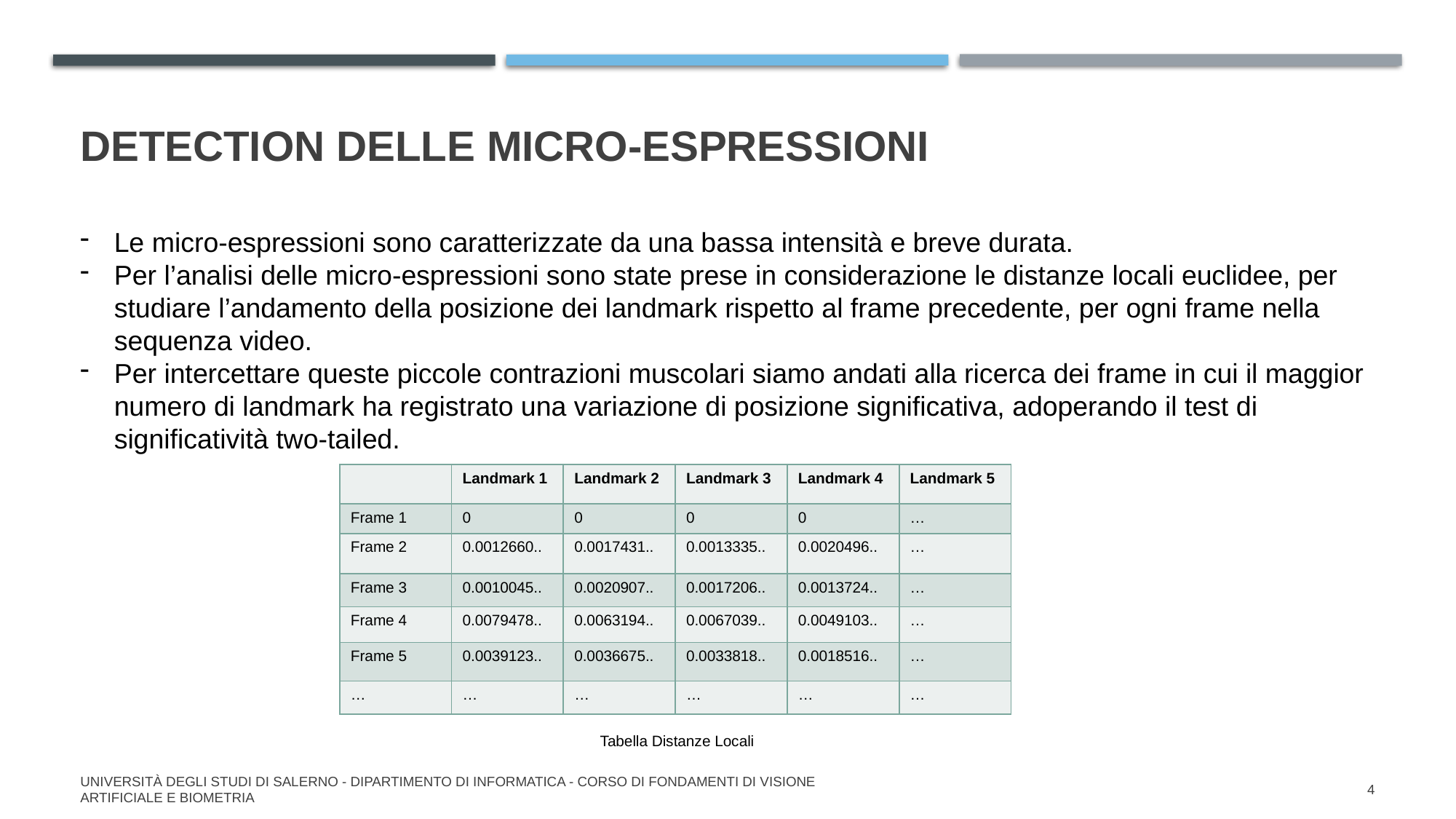

# Detection delle micro-espressioni
Le micro-espressioni sono caratterizzate da una bassa intensità e breve durata.
Per l’analisi delle micro-espressioni sono state prese in considerazione le distanze locali euclidee, per studiare l’andamento della posizione dei landmark rispetto al frame precedente, per ogni frame nella sequenza video.
Per intercettare queste piccole contrazioni muscolari siamo andati alla ricerca dei frame in cui il maggior numero di landmark ha registrato una variazione di posizione significativa, adoperando il test di significatività two-tailed.

|  | Landmark 1 | Landmark 2 | Landmark 3 | Landmark 4 | Landmark 5 |
| --- | --- | --- | --- | --- | --- |
| Frame 1 | 0 | 0 | 0 | 0 | … |
| Frame 2 | 0.0012660.. | 0.0017431.. | 0.0013335.. | 0.0020496.. | … |
| Frame 3 | 0.0010045.. | 0.0020907.. | 0.0017206.. | 0.0013724.. | … |
| Frame 4 | 0.0079478.. | 0.0063194.. | 0.0067039.. | 0.0049103.. | … |
| Frame 5 | 0.0039123.. | 0.0036675.. | 0.0033818.. | 0.0018516.. | … |
| … | … | … | … | … | … |
Tabella Distanze Locali
Università degli Studi di Salerno - Dipartimento di informatica - Corso di Fondamenti di visione artificiale e biometria
4